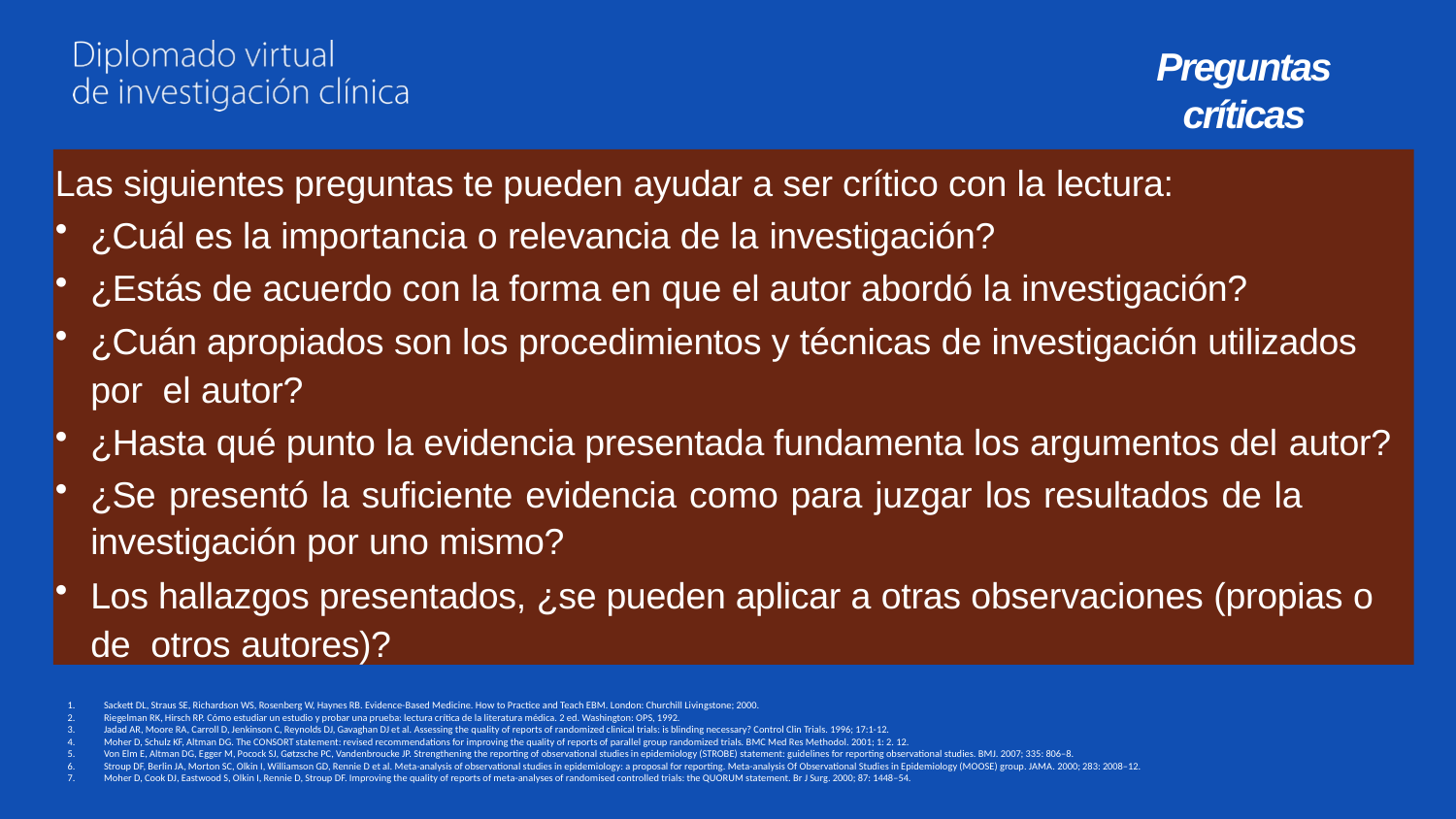

# Preguntas críticas
Las siguientes preguntas te pueden ayudar a ser crítico con la lectura:
¿Cuál es la importancia o relevancia de la investigación?
¿Estás de acuerdo con la forma en que el autor abordó la investigación?
¿Cuán apropiados son los procedimientos y técnicas de investigación utilizados por  el autor?
¿Hasta qué punto la evidencia presentada fundamenta los argumentos del autor?
¿Se presentó la suficiente evidencia como para juzgar los resultados de la
investigación por uno mismo?
Los hallazgos presentados, ¿se pueden aplicar a otras observaciones (propias o de  otros autores)?
Sackett DL, Straus SE, Richardson WS, Rosenberg W, Haynes RB. Evidence-Based Medicine. How to Practice and Teach EBM. London: Churchill Livingstone; 2000.
Riegelman RK, Hirsch RP. Cómo estudiar un estudio y probar una prueba: lectura crítica de la literatura médica. 2 ed. Washington: OPS, 1992.
Jadad AR, Moore RA, Carroll D, Jenkinson C, Reynolds DJ, Gavaghan DJ et al. Assessing the quality of reports of randomized clinical trials: is blinding necessary? Control Clin Trials. 1996; 17:1-12.
Moher D, Schulz KF, Altman DG. The CONSORT statement: revised recommendations for improving the quality of reports of parallel group randomized trials. BMC Med Res Methodol. 2001; 1: 2. 12.
Von Elm E, Altman DG, Egger M, Pocock SJ, Gøtzsche PC, Vandenbroucke JP. Strengthening the reporting of observational studies in epidemiology (STROBE) statement: guidelines for reporting observational studies. BMJ. 2007; 335: 806–8.
Stroup DF, Berlin JA, Morton SC, Olkin I, Williamson GD, Rennie D et al. Meta-analysis of observational studies in epidemiology: a proposal for reporting. Meta-analysis Of Observational Studies in Epidemiology (MOOSE) group. JAMA. 2000; 283: 2008–12.
Moher D, Cook DJ, Eastwood S, Olkin I, Rennie D, Stroup DF. Improving the quality of reports of meta-analyses of randomised controlled trials: the QUORUM statement. Br J Surg. 2000; 87: 1448–54.